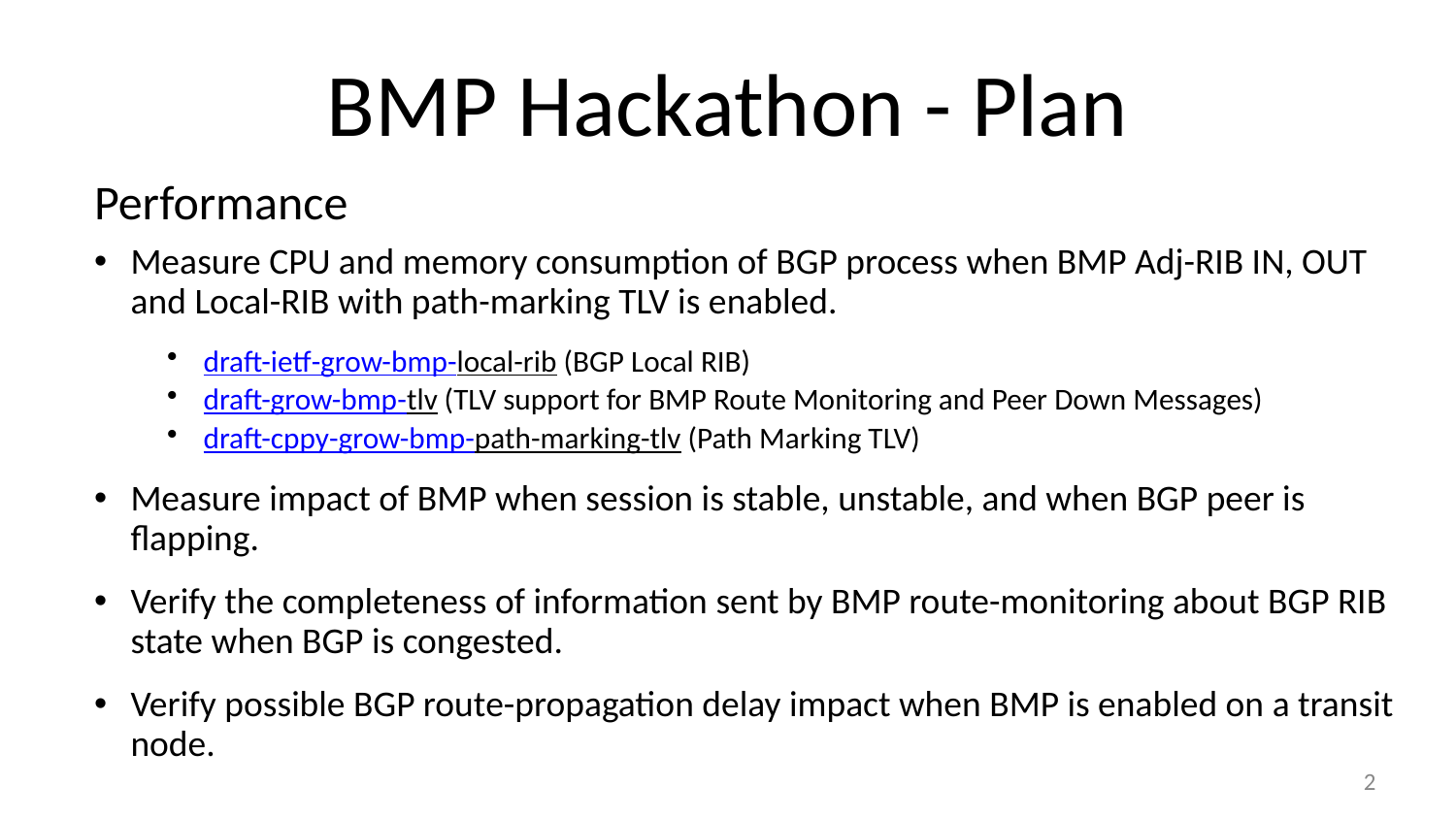

# BMP Hackathon - Plan
Performance
Measure CPU and memory consumption of BGP process when BMP Adj-RIB IN, OUT and Local-RIB with path-marking TLV is enabled.
draft-ietf-grow-bmp-local-rib (BGP Local RIB)
draft-grow-bmp-tlv (TLV support for BMP Route Monitoring and Peer Down Messages)
draft-cppy-grow-bmp-path-marking-tlv (Path Marking TLV)
Measure impact of BMP when session is stable, unstable, and when BGP peer is flapping.
Verify the completeness of information sent by BMP route-monitoring about BGP RIB state when BGP is congested.
Verify possible BGP route-propagation delay impact when BMP is enabled on a transit node.
2